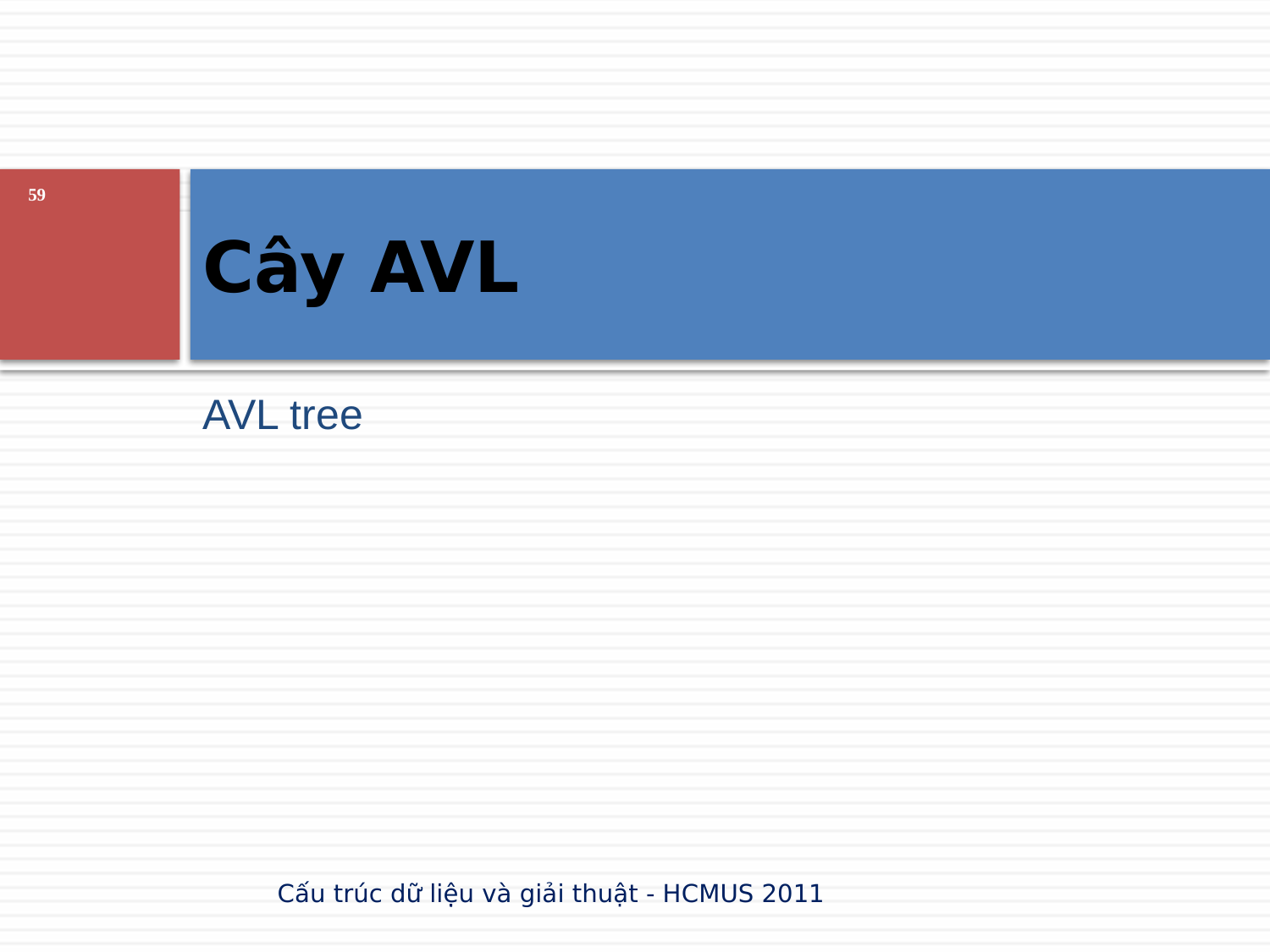

# Cây AVL
59
AVL tree
Cấu trúc dữ liệu và giải thuật - HCMUS 2011